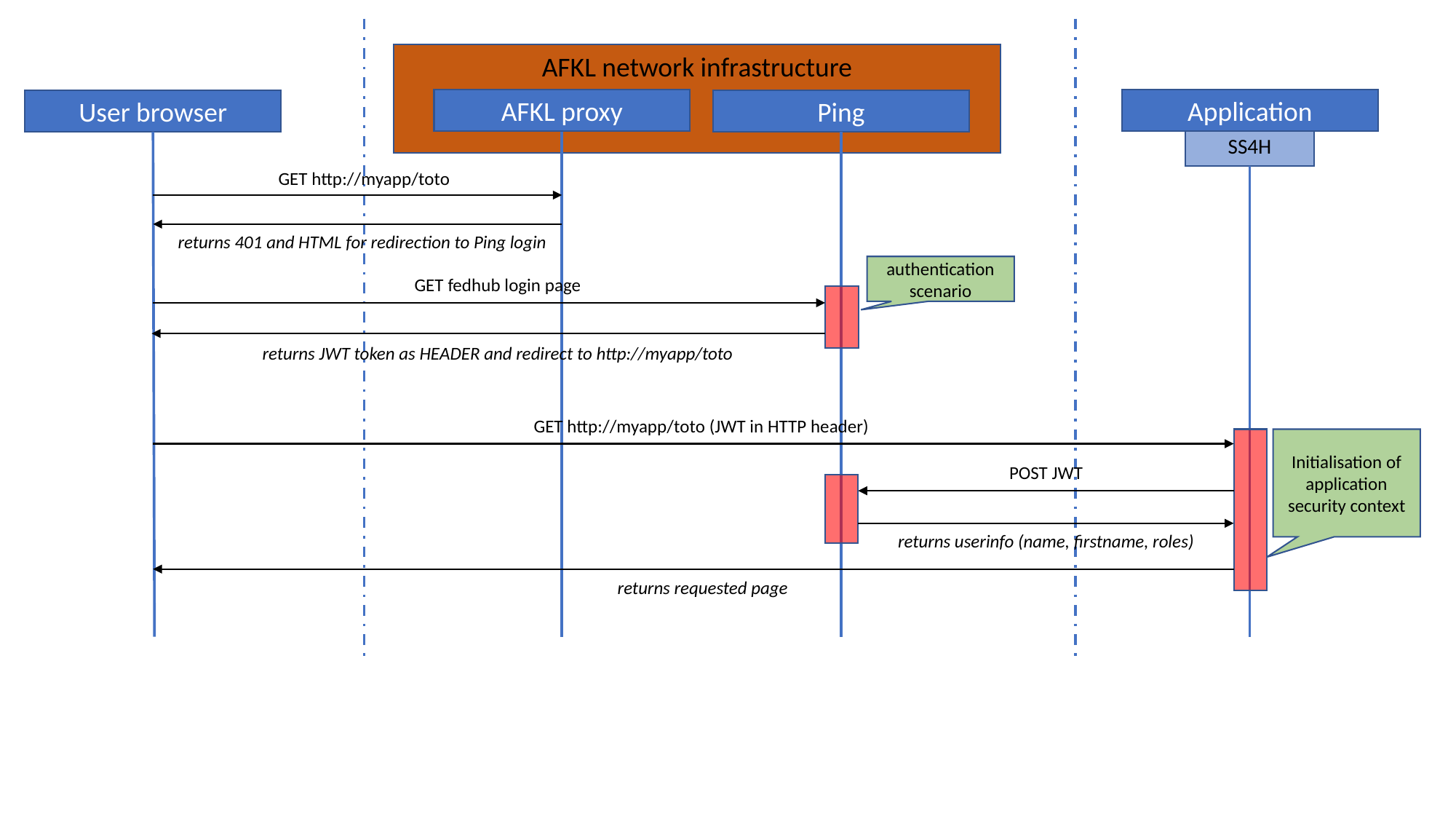

AFKL network infrastructure

AFKL proxy
Application
User browser
Ping
SS4H
GET http://myapp/toto
returns 401 and HTML for redirection to Ping login
authentication
scenario
GET fedhub login page

returns JWT token as HEADER and redirect to http://myapp/toto
GET http://myapp/toto (JWT in HTTP header)

Initialisation of application security context
POST JWT

returns userinfo (name, firstname, roles)
returns requested page